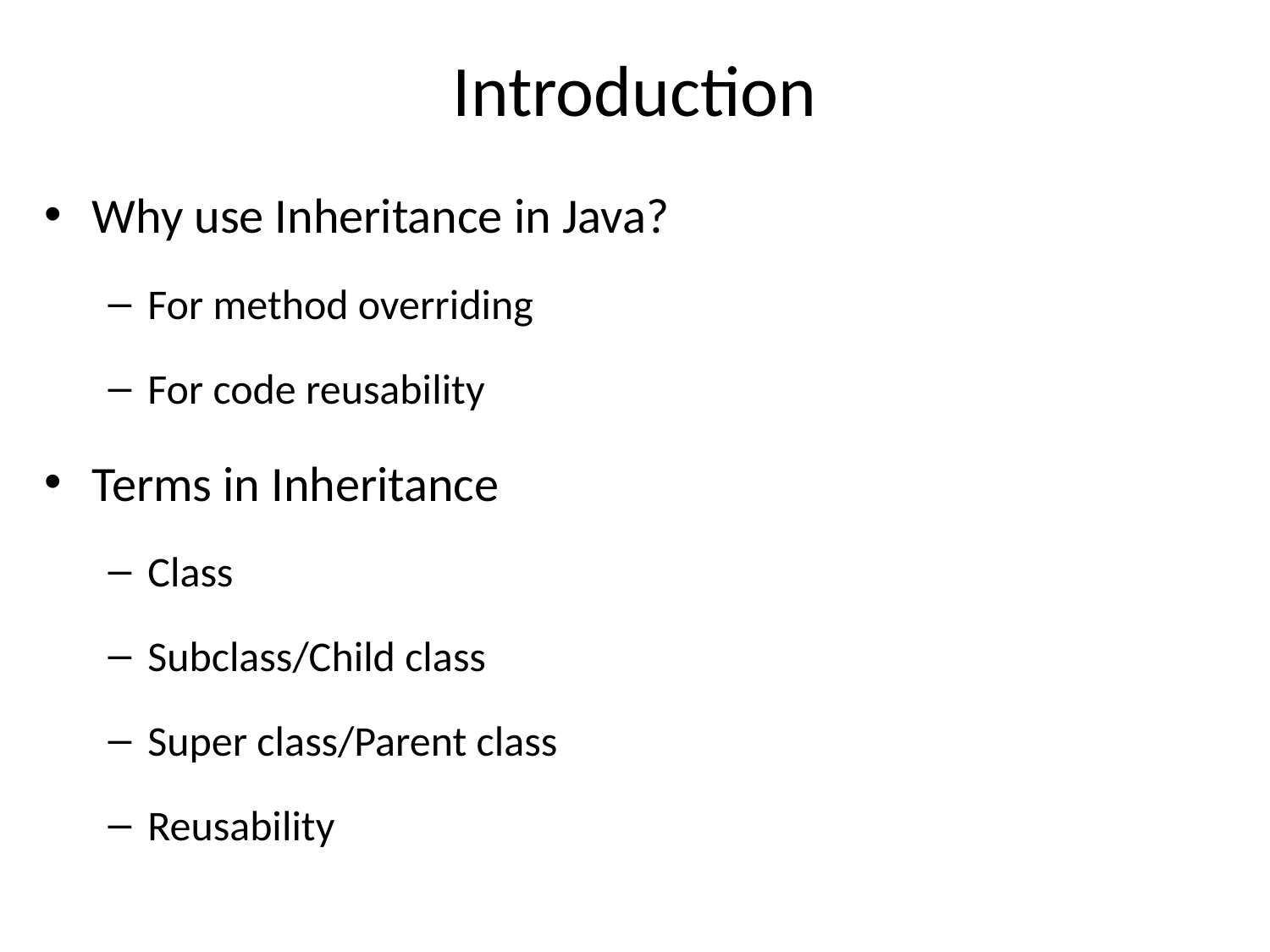

# Introduction
Why use Inheritance in Java?
For method overriding
For code reusability
Terms in Inheritance
Class
Subclass/Child class
Super class/Parent class
Reusability